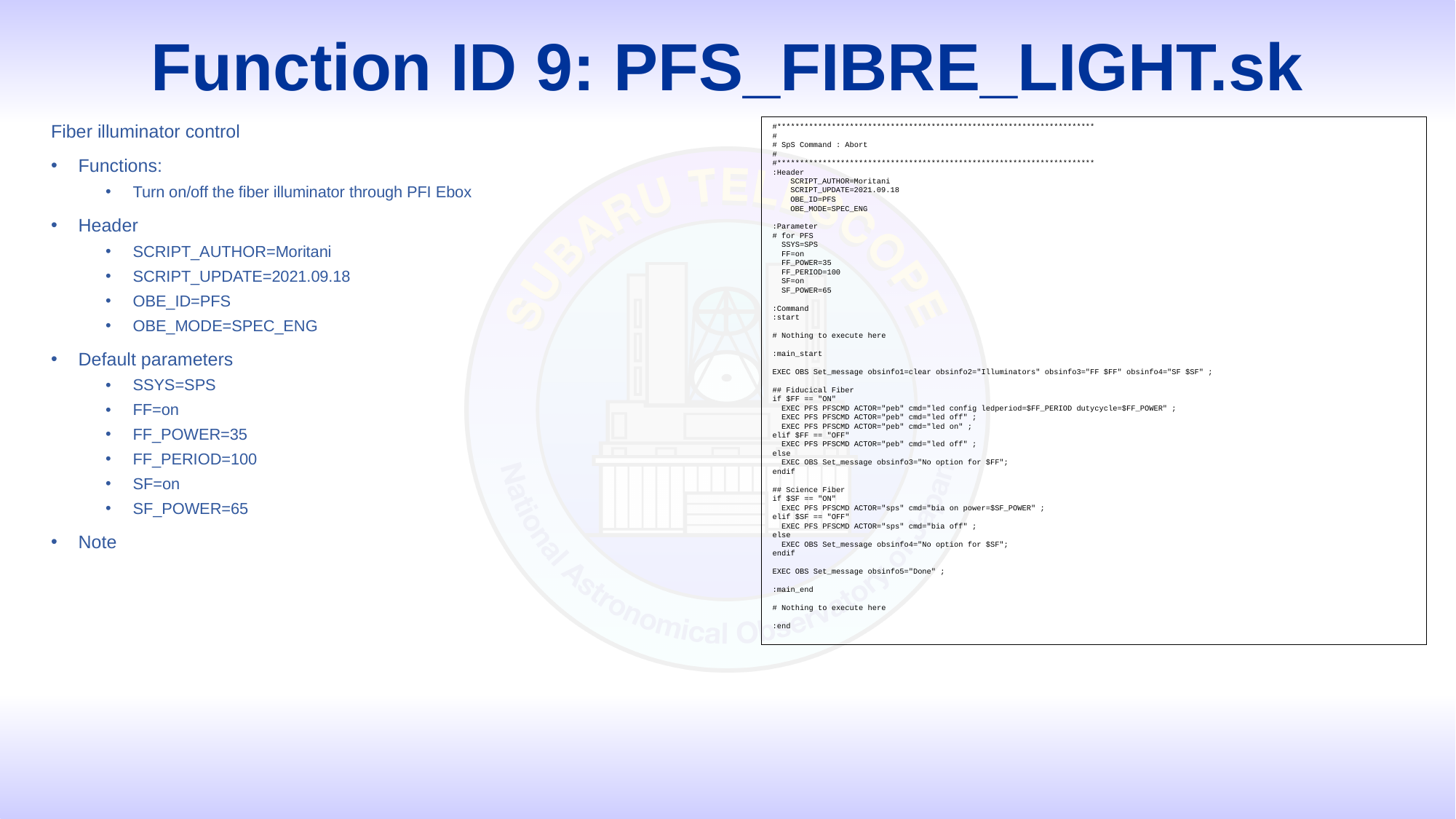

# Function ID 9: PFS_FIBRE_LIGHT.sk
Fiber illuminator control
Functions:
Turn on/off the fiber illuminator through PFI Ebox
Header
SCRIPT_AUTHOR=Moritani
SCRIPT_UPDATE=2021.09.18
OBE_ID=PFS
OBE_MODE=SPEC_ENG
Default parameters
SSYS=SPS
FF=on
FF_POWER=35
FF_PERIOD=100
SF=on
SF_POWER=65
Note
#**********************************************************************
#
# SpS Command : Abort
#
#**********************************************************************
:Header
    SCRIPT_AUTHOR=Moritani
    SCRIPT_UPDATE=2021.09.18
    OBE_ID=PFS
    OBE_MODE=SPEC_ENG

:Parameter
# for PFS
  SSYS=SPS
  FF=on
  FF_POWER=35
  FF_PERIOD=100
  SF=on
  SF_POWER=65

:Command
:start

# Nothing to execute here

:main_start

EXEC OBS Set_message obsinfo1=clear obsinfo2="Illuminators" obsinfo3="FF $FF" obsinfo4="SF $SF" ;

## Fiducical Fiber
if $FF == "ON"
  EXEC PFS PFSCMD ACTOR="peb" cmd="led config ledperiod=$FF_PERIOD dutycycle=$FF_POWER" ;
  EXEC PFS PFSCMD ACTOR="peb" cmd="led off" ;
  EXEC PFS PFSCMD ACTOR="peb" cmd="led on" ;
elif $FF == "OFF"
  EXEC PFS PFSCMD ACTOR="peb" cmd="led off" ;
else
  EXEC OBS Set_message obsinfo3="No option for $FF";
endif

## Science Fiber
if $SF == "ON"
  EXEC PFS PFSCMD ACTOR="sps" cmd="bia on power=$SF_POWER" ;
elif $SF == "OFF"
  EXEC PFS PFSCMD ACTOR="sps" cmd="bia off" ;
else
  EXEC OBS Set_message obsinfo4="No option for $SF";
endif

EXEC OBS Set_message obsinfo5="Done" ;

:main_end

# Nothing to execute here

:end